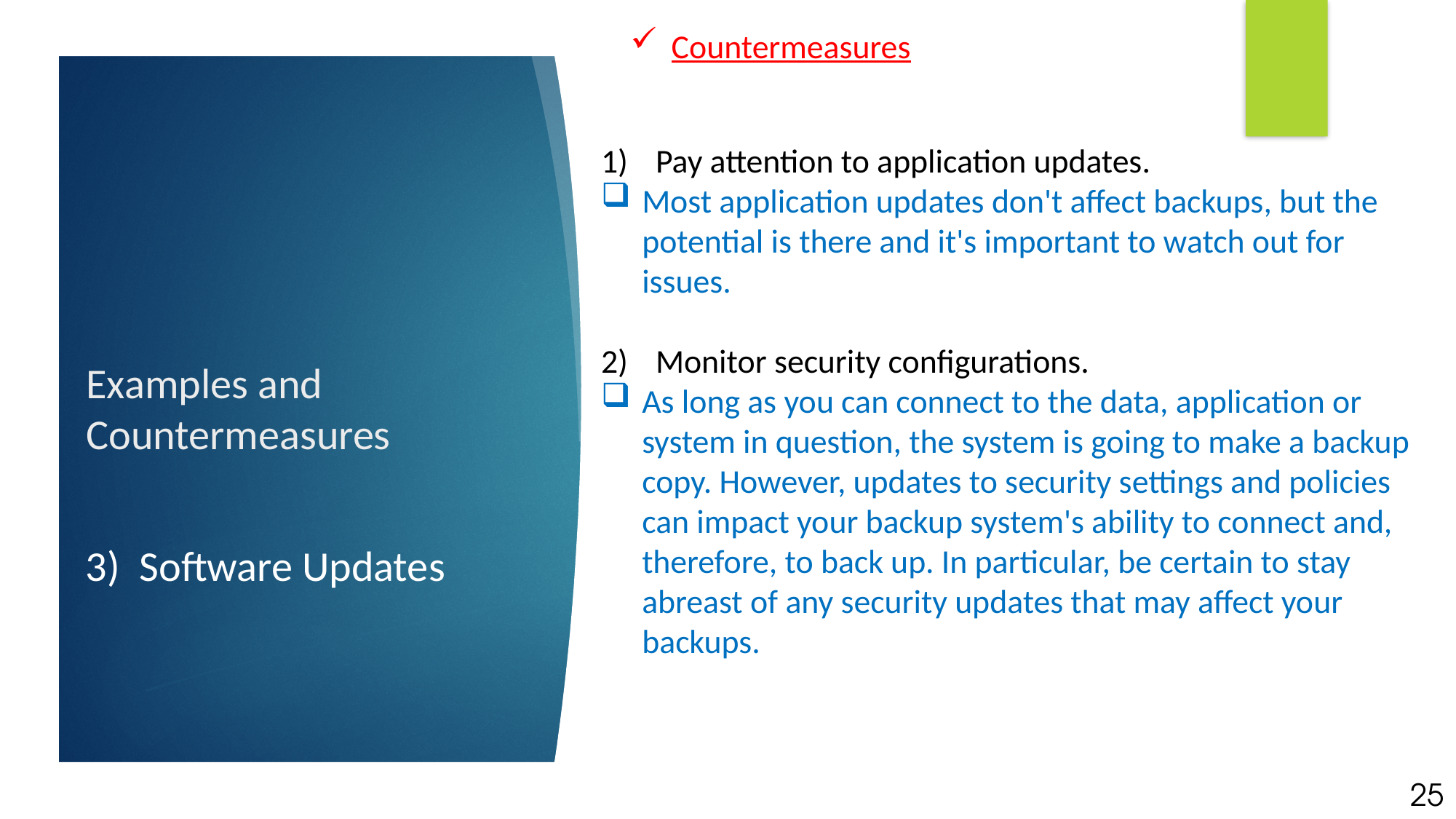

Countermeasures

Pay attention to application updates.
Most application updates don't affect backups, but the potential is there and it's important to watch out for issues.

Monitor security configurations.
As long as you can connect to the data, application or system in question, the system is going to make a backup copy. However, updates to security settings and policies can impact your backup system's ability to connect and, therefore, to back up. In particular, be certain to stay abreast of any security updates that may affect your backups.
# Examples and Countermeasures
3)  Software Updates

25